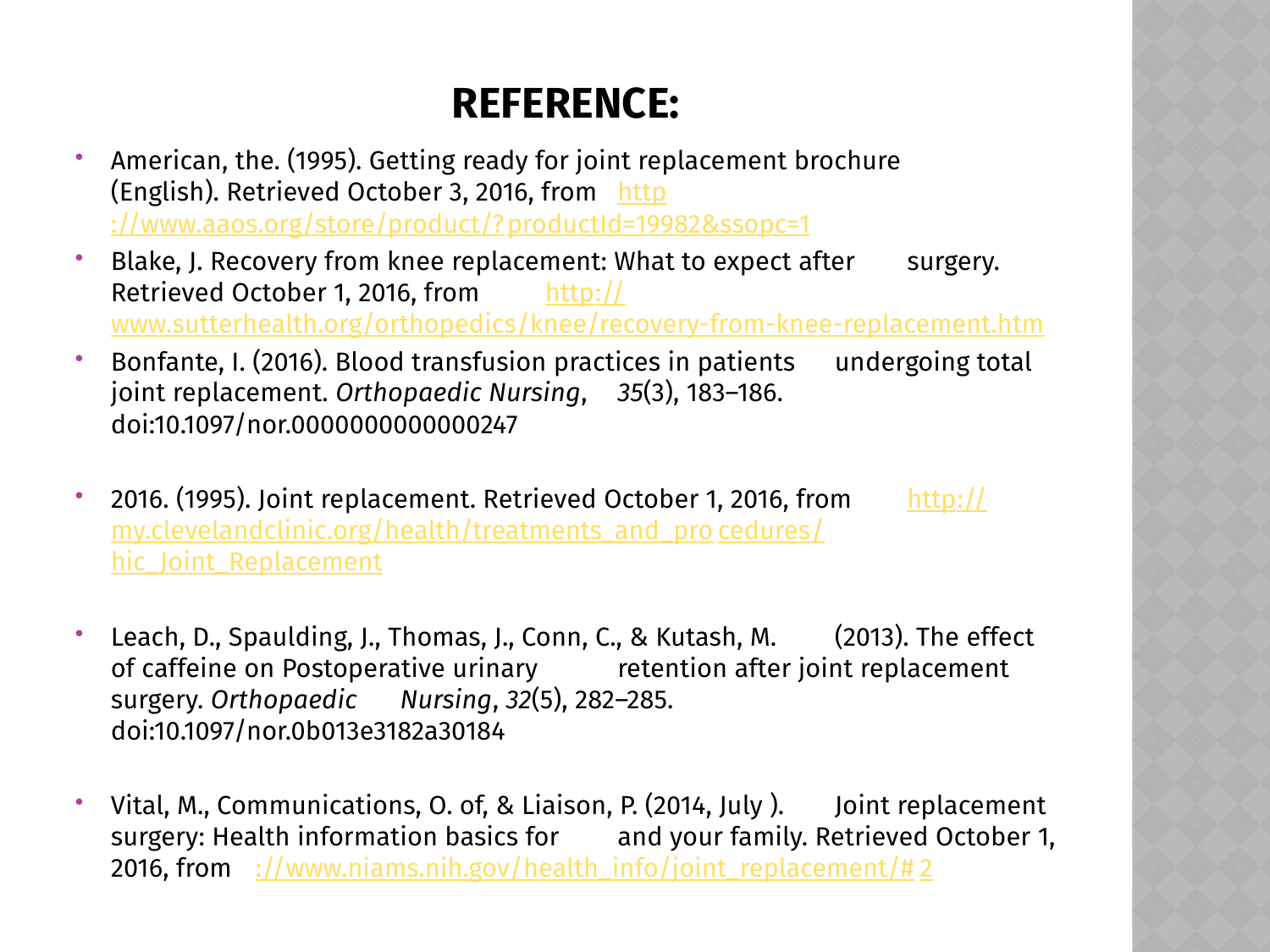

# Reference:
American, the. (1995). Getting ready for joint replacement brochure 	(English). Retrieved October 3, 2016, from 	http://www.aaos.org/store/product/?productId=19982&ssopc=1
Blake, J. Recovery from knee replacement: What to expect after 	surgery. Retrieved October 1, 2016, from 	http://www.sutterhealth.org/orthopedics/knee/recovery-	from-knee-replacement.htm
Bonfante, I. (2016). Blood transfusion practices in patients 	undergoing total joint replacement. Orthopaedic Nursing, 	35(3), 183–186. doi:10.1097/nor.0000000000000247

2016. (1995). Joint replacement. Retrieved October 1, 2016, from 	http://my.clevelandclinic.org/health/treatments_and_pro	cedures/hic_Joint_Replacement

Leach, D., Spaulding, J., Thomas, J., Conn, C., & Kutash, M. 	(2013). The effect of caffeine on Postoperative urinary 	retention after joint replacement surgery. Orthopaedic 	Nursing, 32(5), 282–285. 	doi:10.1097/nor.0b013e3182a30184

Vital, M., Communications, O. of, & Liaison, P. (2014, July ). 	Joint replacement surgery: Health information basics for 	and your family. Retrieved October 1, 2016, from 		://www.niams.nih.gov/health_info/joint_replacement/#2